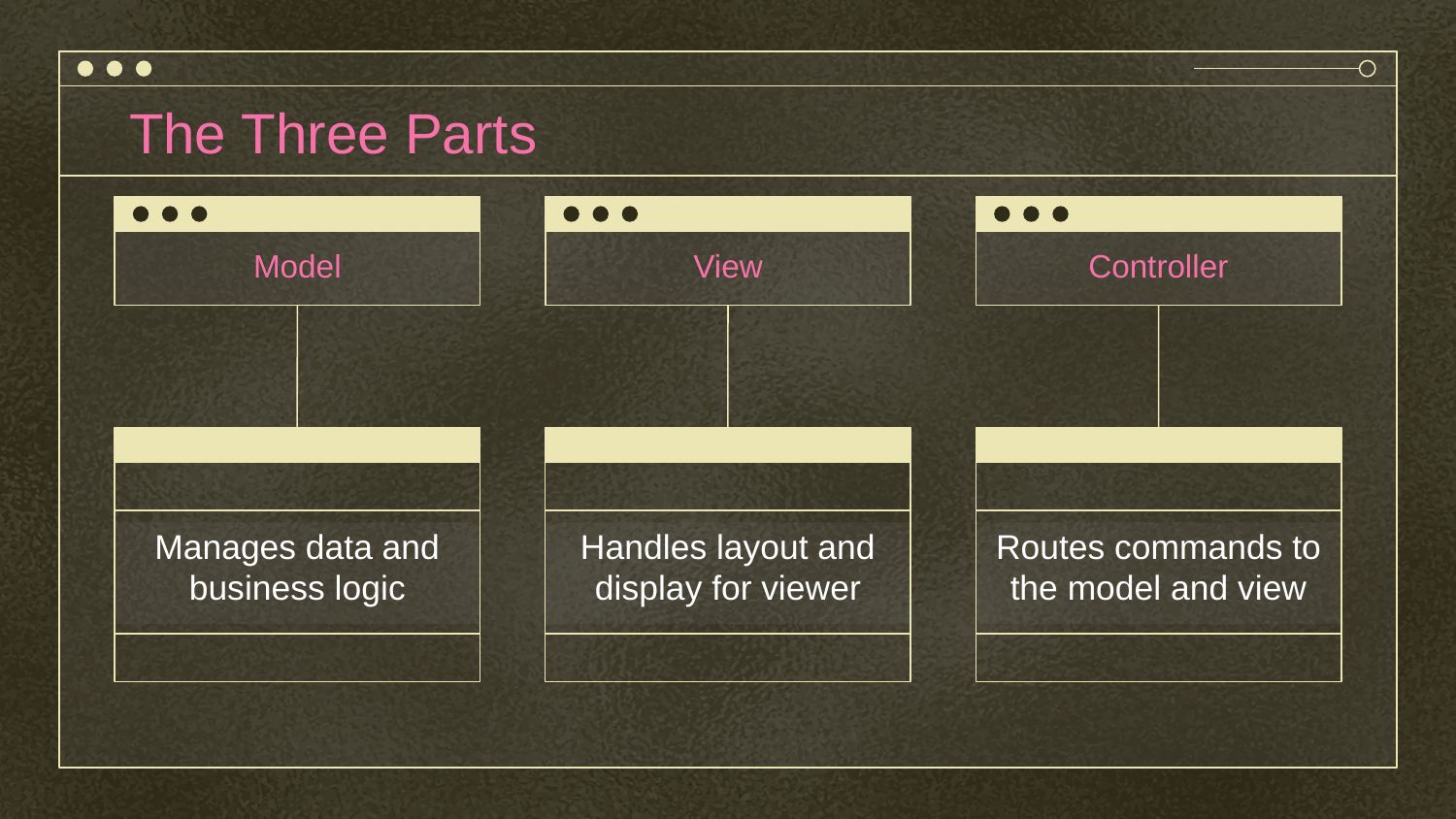

# The Three Parts

Model
View
Controller

Manages data and business logic

Handles layout and display for viewer

Routes commands to the model and view